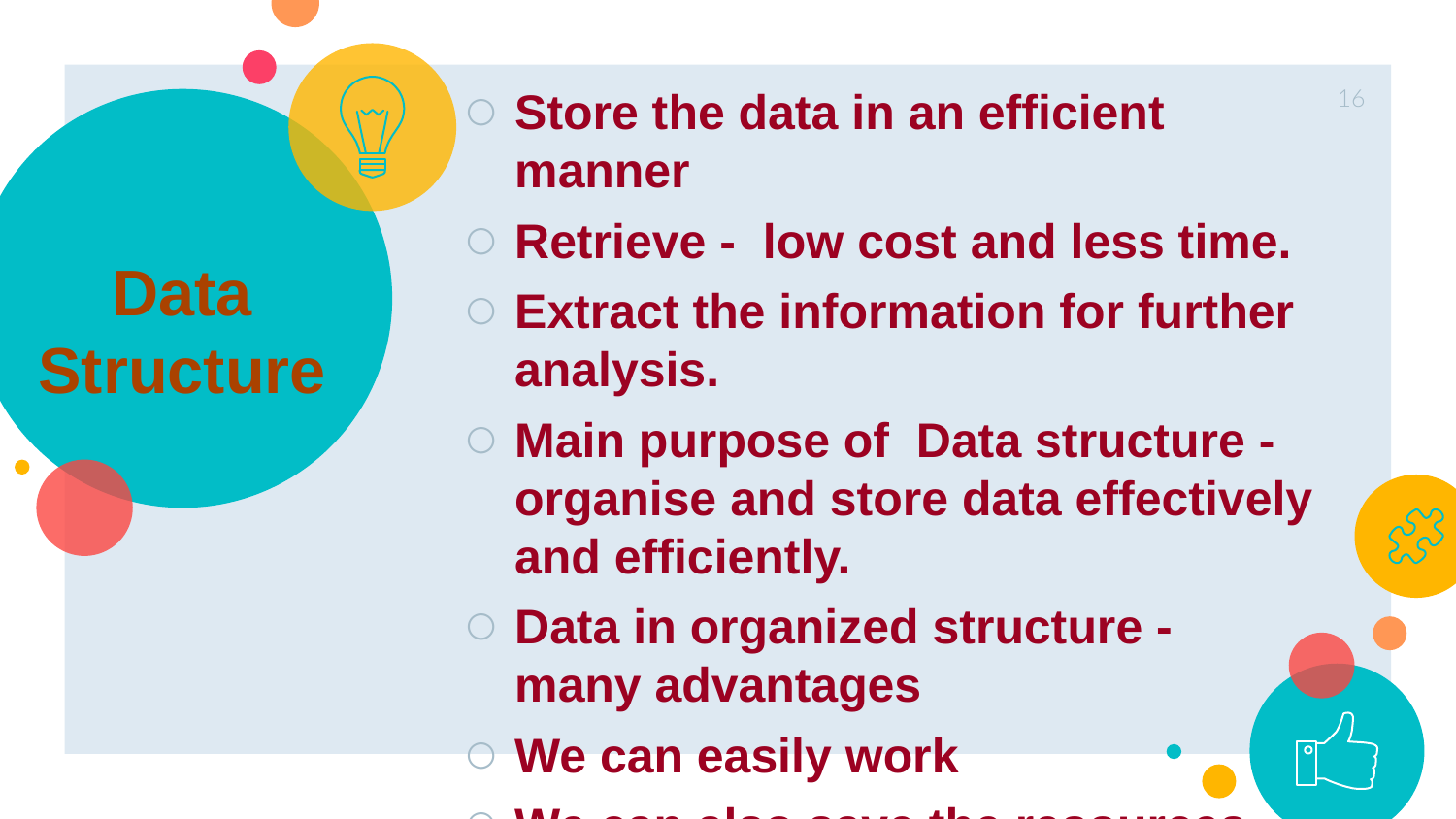

Store the data in an efficient manner
Retrieve -  low cost and less time.
Extract the information for further analysis.
Main purpose of  Data structure - organise and store data effectively and efficiently.
Data in organized structure -  many advantages
We can easily work
We can also save the resources.
16
# Data Structure